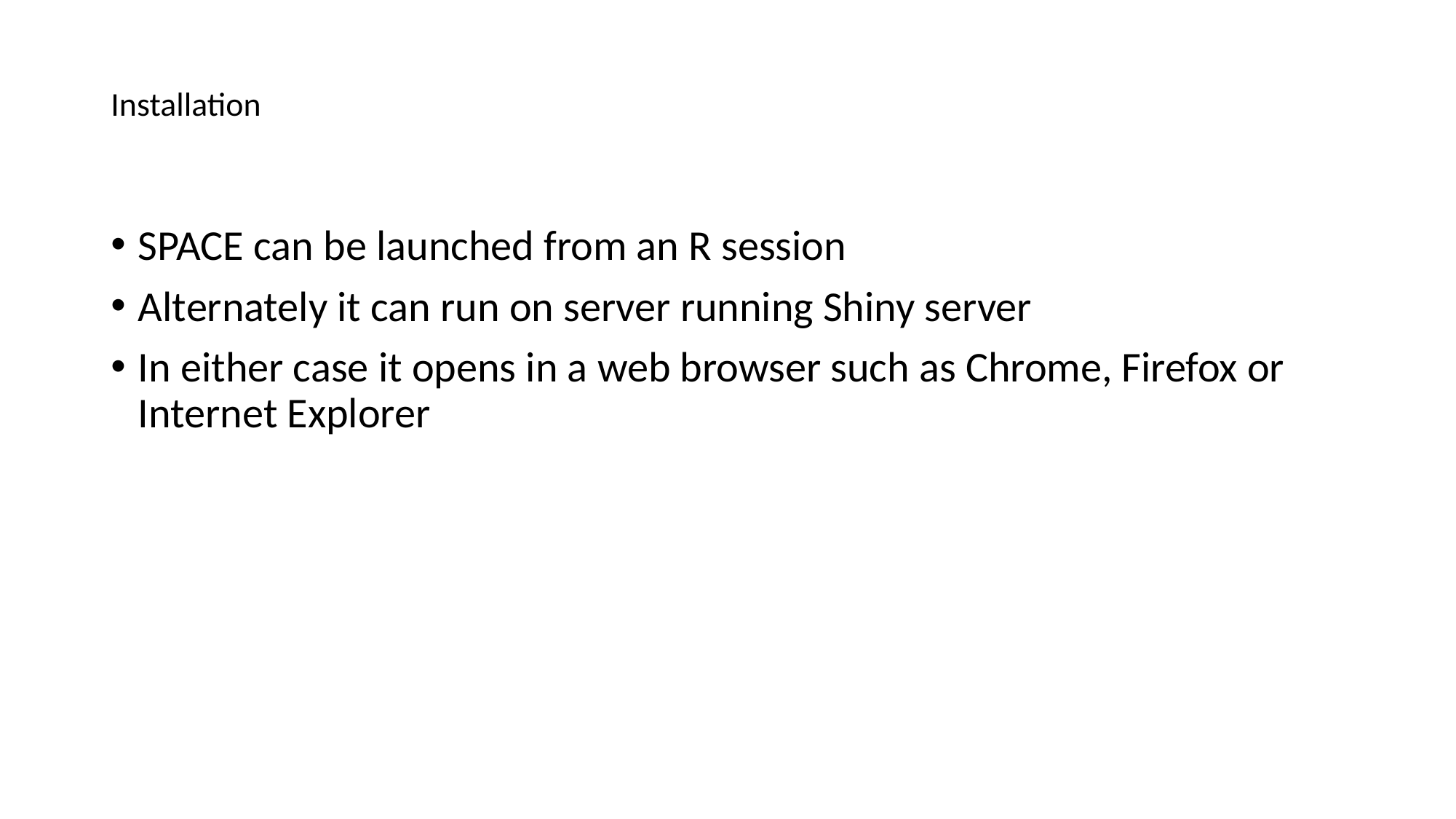

# Installation
SPACE can be launched from an R session
Alternately it can run on server running Shiny server
In either case it opens in a web browser such as Chrome, Firefox or Internet Explorer